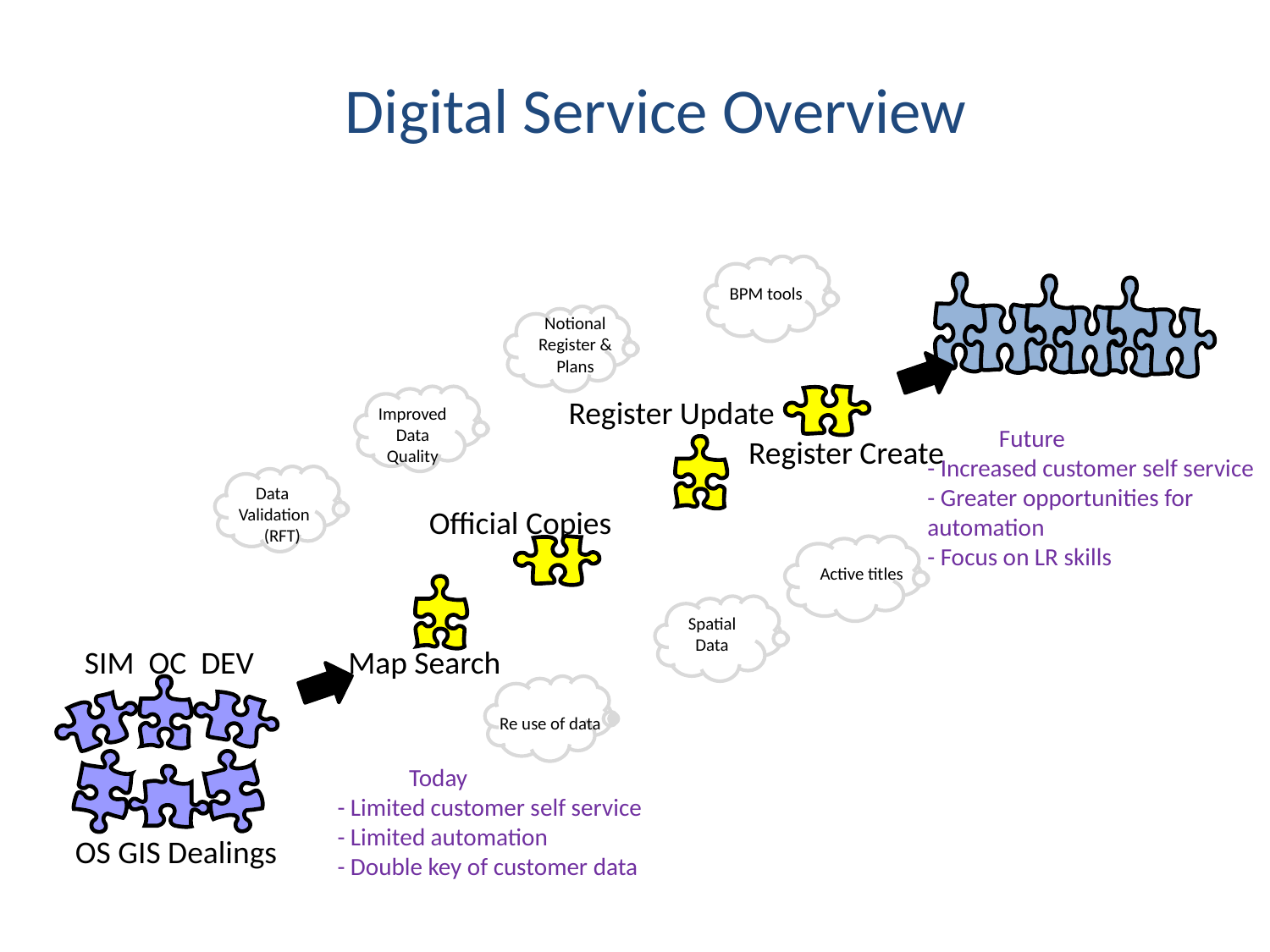

Digital Service Overview

BPM tools

Notional
Register &
Plans

Register Update

Improved
Data
Quality
             Future
- Increased customer self service
- Greater opportunities for automation
- Focus on LR skills
Register Create

Data
Validation
    (RFT)
Official Copies

Active titles

Spatial
Data
Map Search
SIM  OC  DEV

OS GIS Dealings

Re use of data
             Today
- Limited customer self service
- Limited automation
- Double key of customer data